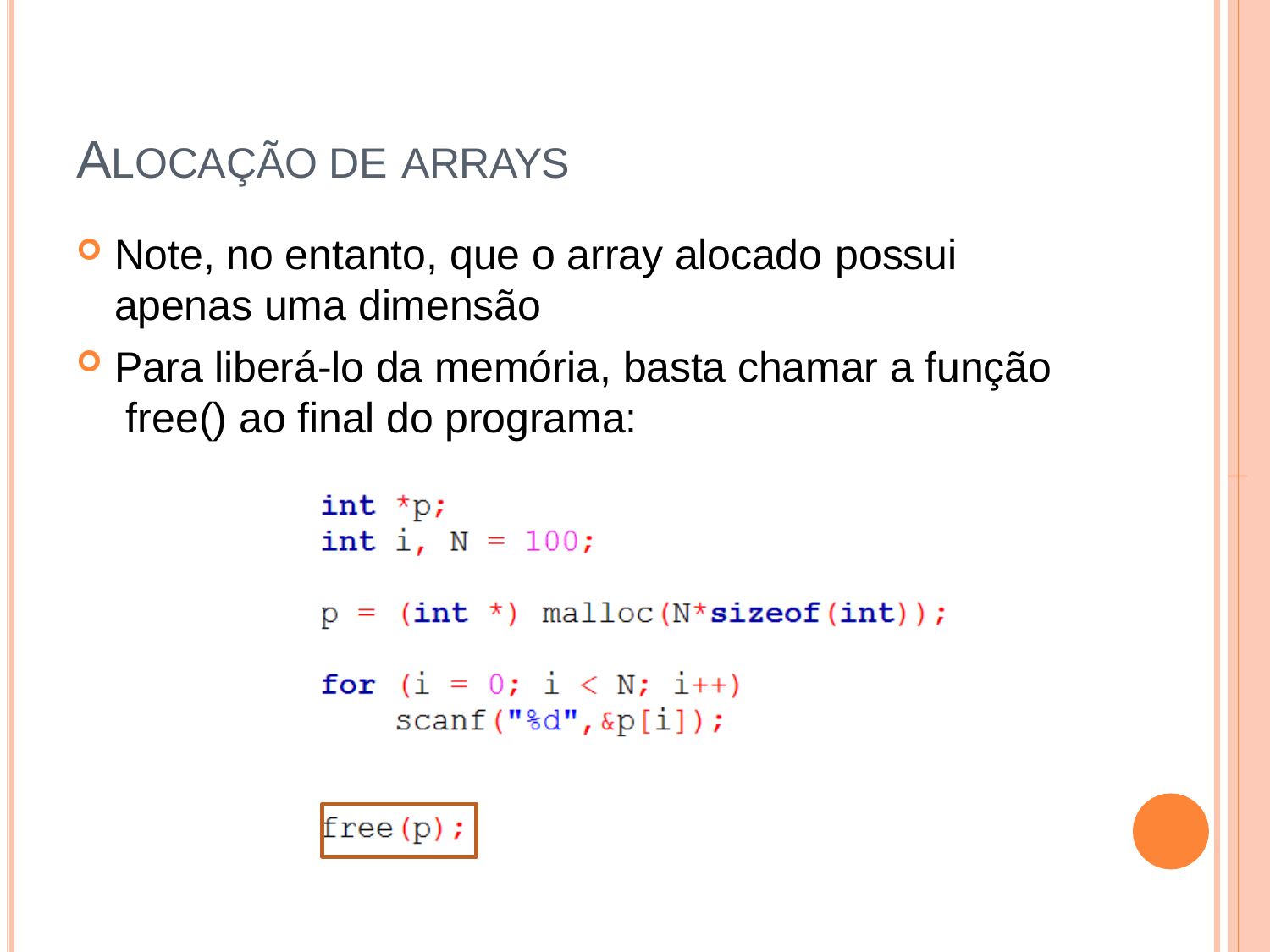

# ALOCAÇÃO DE ARRAYS
Note, no entanto, que o array alocado possui
apenas uma dimensão
Para liberá-lo da memória, basta chamar a função  free() ao final do programa: